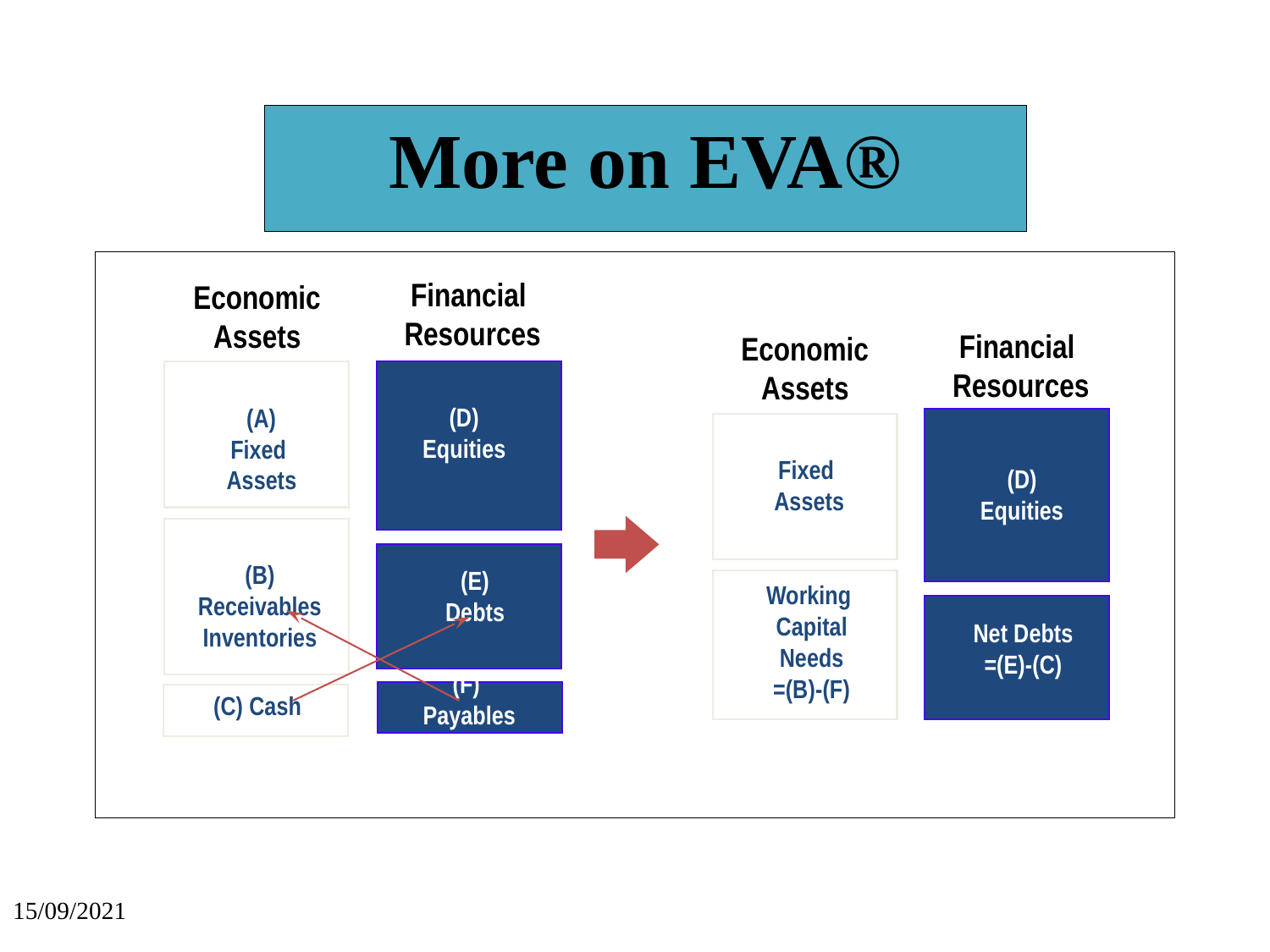

# More on EVA®

Financial
Resources
Economic
Assets
Financial
Resources
Economic
Assets

(D)
Equities

(A)
Fixed
Assets

Fixed
Assets
(D)
Equities

(B)
Receivables
Inventories
(E)
Debts

Working
Capital
Needs
=(B)-(F)

Net Debts
=(E)-(C)

(F)
Payables

(C) Cash

15/09/2021